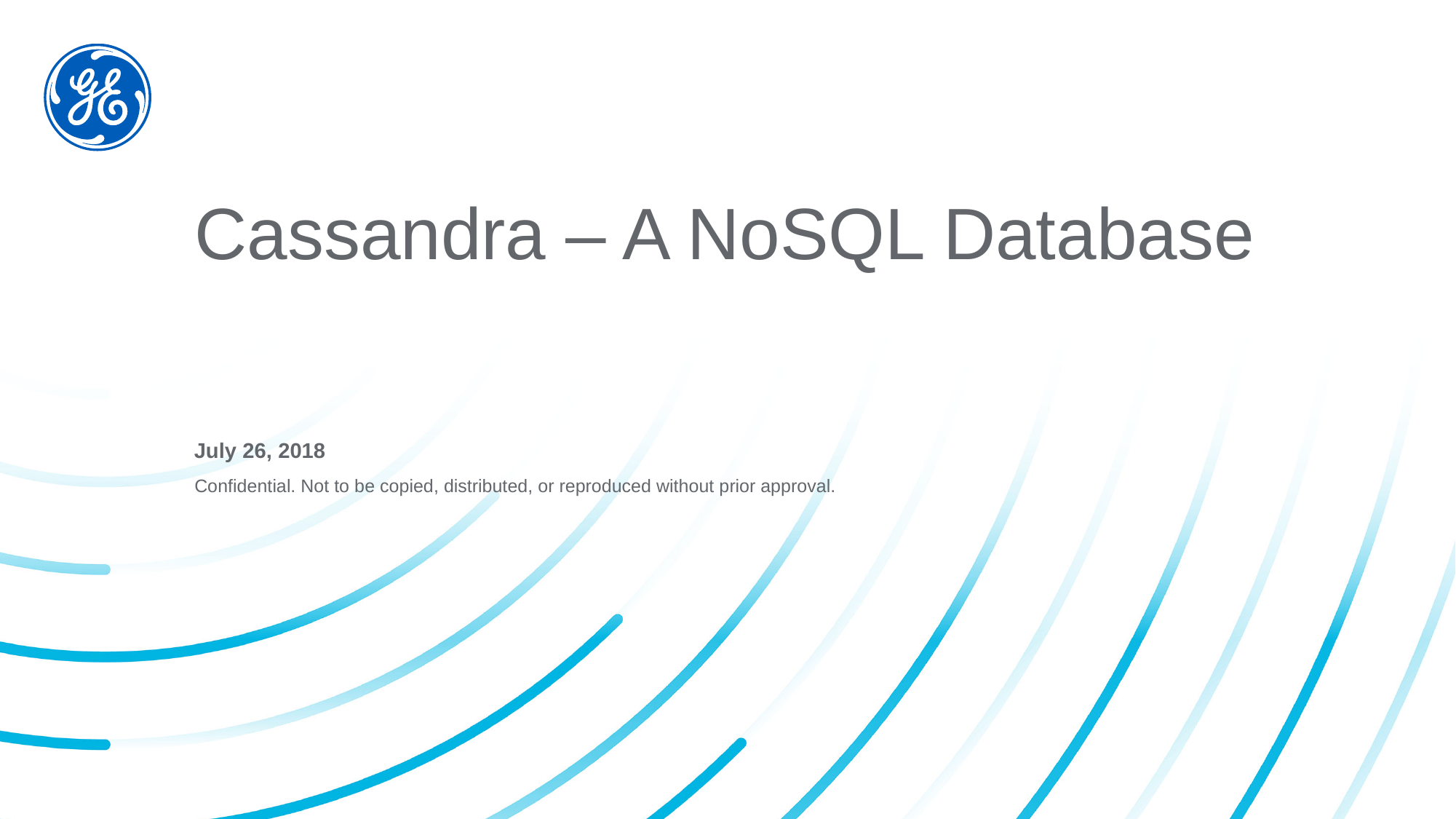

# Cassandra – A NoSQL Database
July 26, 2018